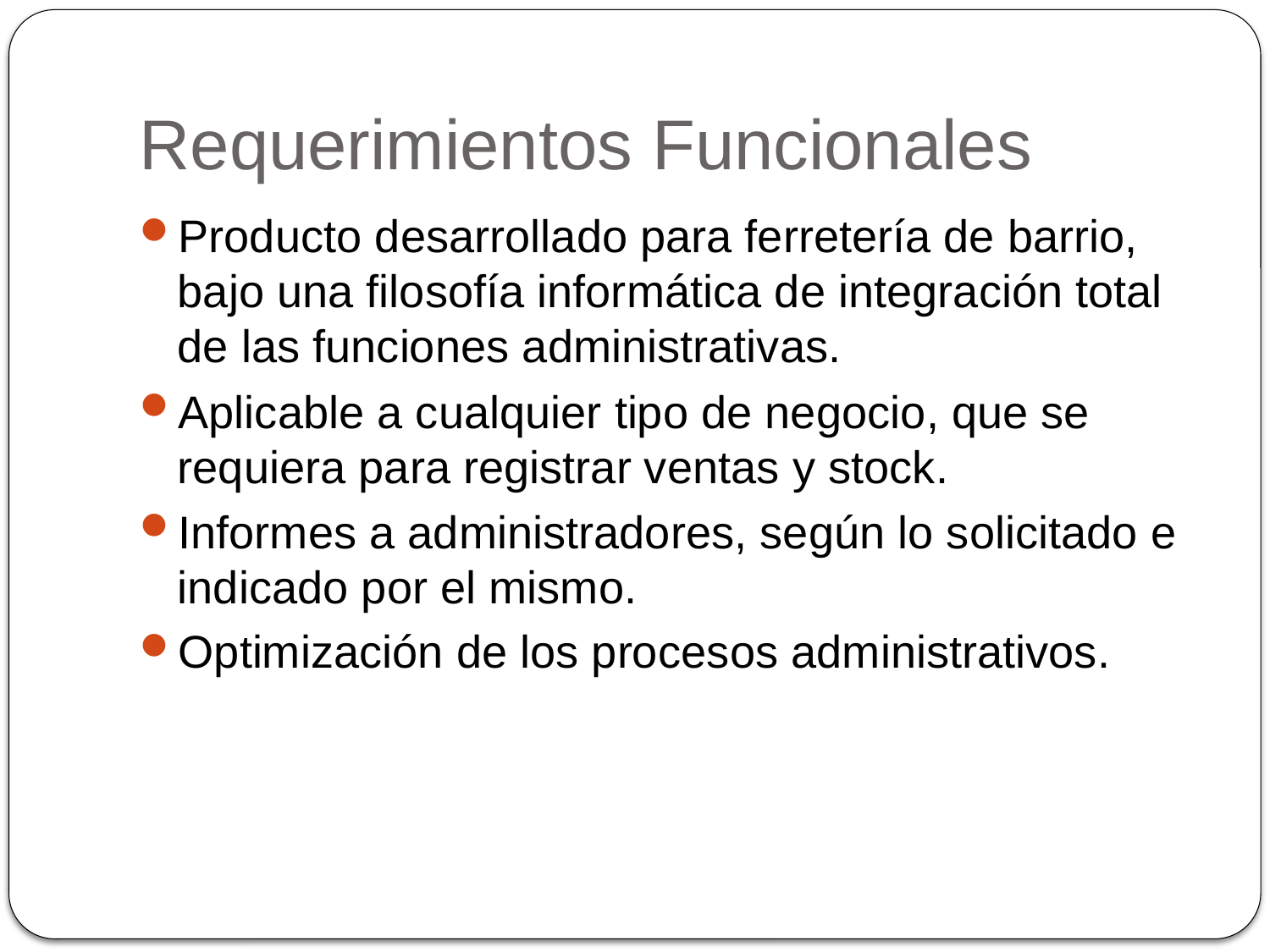

# Requerimientos Funcionales
Producto desarrollado para ferretería de barrio, bajo una filosofía informática de integración total de las funciones administrativas.
Aplicable a cualquier tipo de negocio, que se requiera para registrar ventas y stock.
Informes a administradores, según lo solicitado e indicado por el mismo.
Optimización de los procesos administrativos.